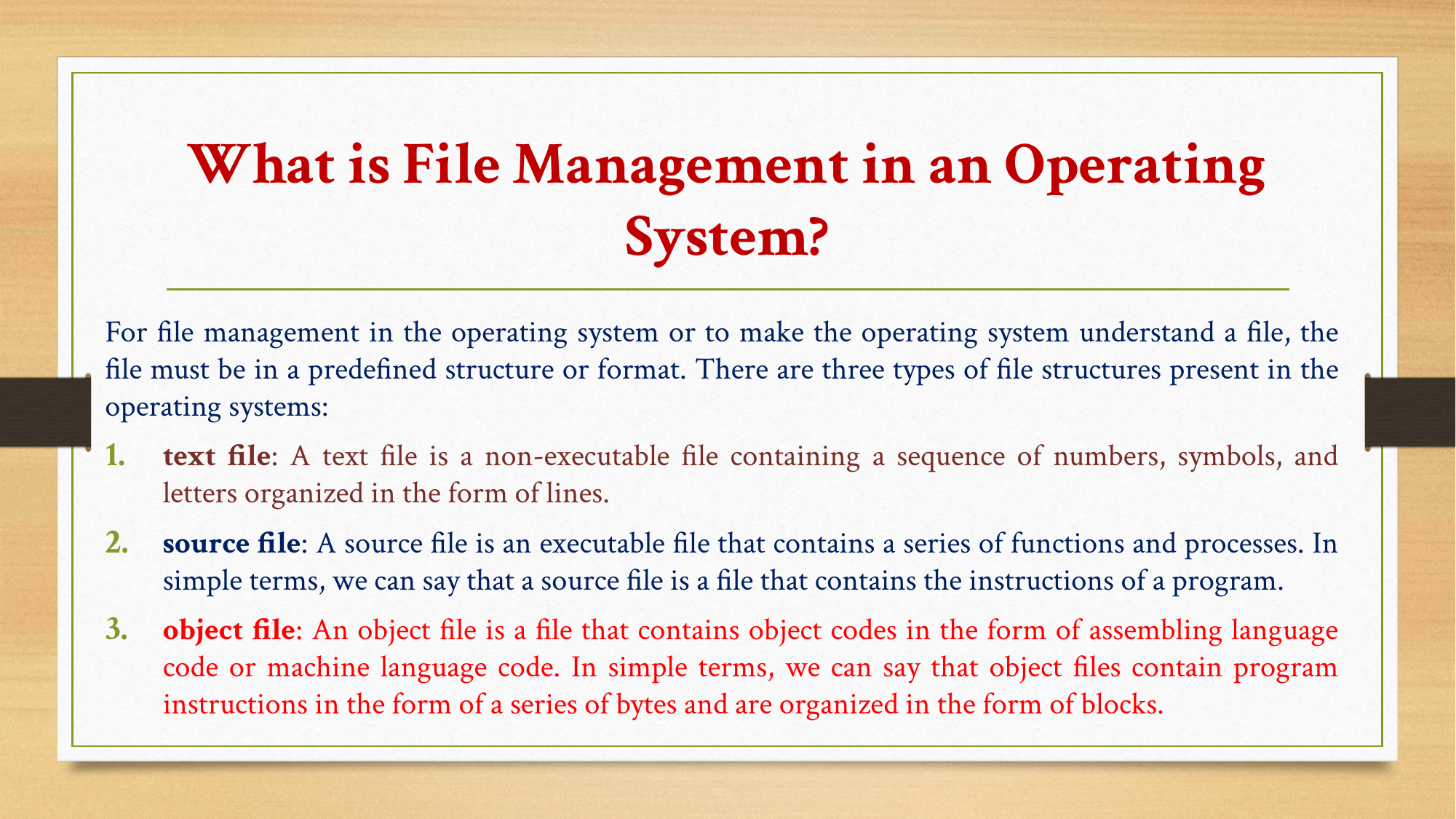

# What is File Management in an Operating System?
For file management in the operating system or to make the operating system understand a file, the file must be in a predefined structure or format. There are three types of file structures present in the operating systems:
text file: A text file is a non-executable file containing a sequence of numbers, symbols, and letters organized in the form of lines.
source file: A source file is an executable file that contains a series of functions and processes. In simple terms, we can say that a source file is a file that contains the instructions of a program.
object file: An object file is a file that contains object codes in the form of assembling language code or machine language code. In simple terms, we can say that object files contain program instructions in the form of a series of bytes and are organized in the form of blocks.